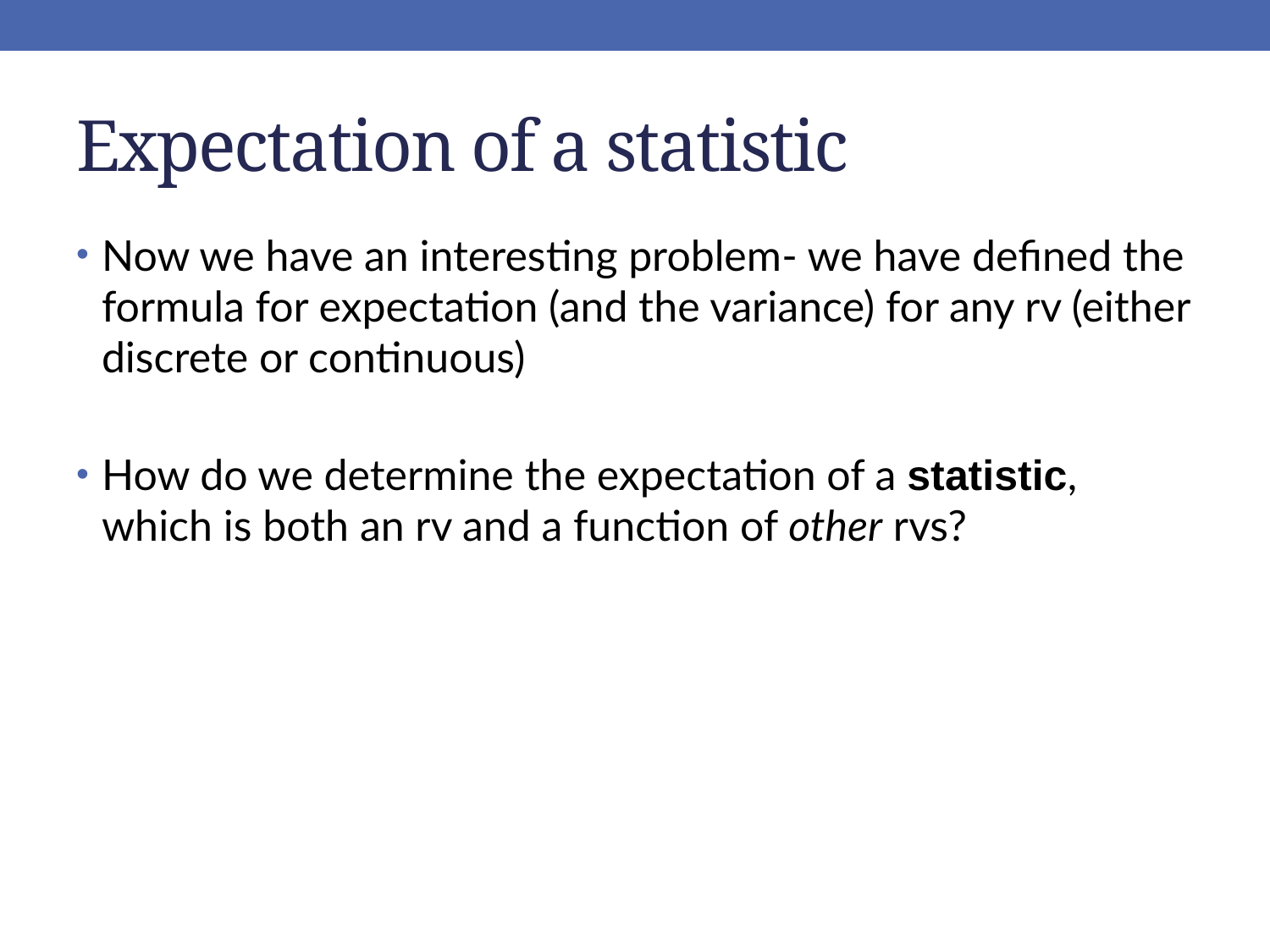

# Expectation of a statistic
Now we have an interesting problem- we have defined the formula for expectation (and the variance) for any rv (either discrete or continuous)

How do we determine the expectation of a statistic, which is both an rv and a function of other rvs?